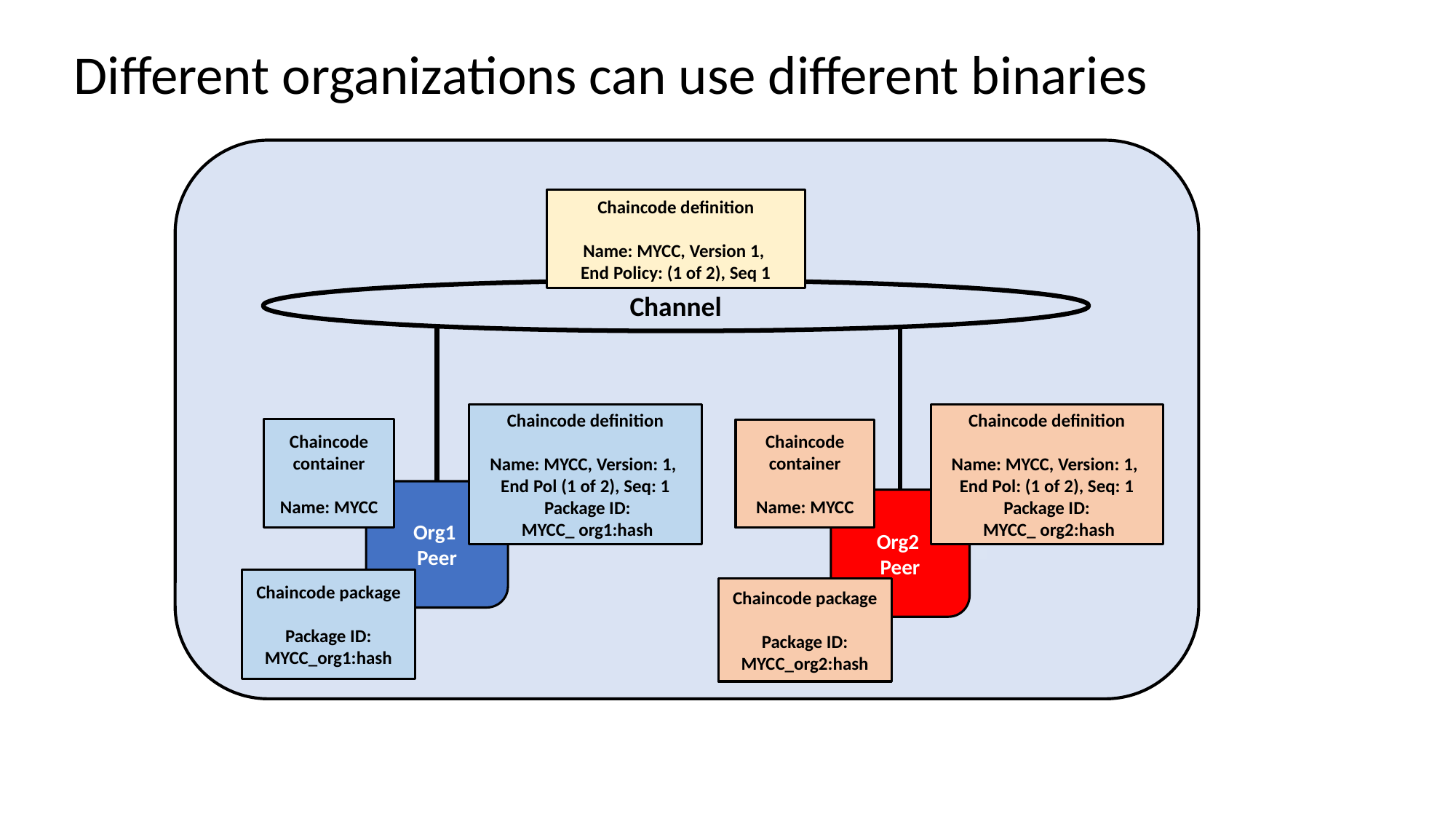

Different organizations can use different binaries

Chaincode definition

Name: MYCC, Version 1,
End Policy: (1 of 2), Seq 1
Channel
Chaincode definition

Name: MYCC, Version: 1,
End Pol: (1 of 2), Seq: 1
Package ID:
 MYCC_ org2:hash
Chaincode definition

Name: MYCC, Version: 1,
End Pol (1 of 2), Seq: 1
 Package ID:
 MYCC_ org1:hash
Chaincode container

Name: MYCC
Chaincode container

Name: MYCC
Org1
Peer
Org2
Peer

Chaincode package

Package ID: MYCC_org1:hash
Chaincode package

Package ID: MYCC_org2:hash